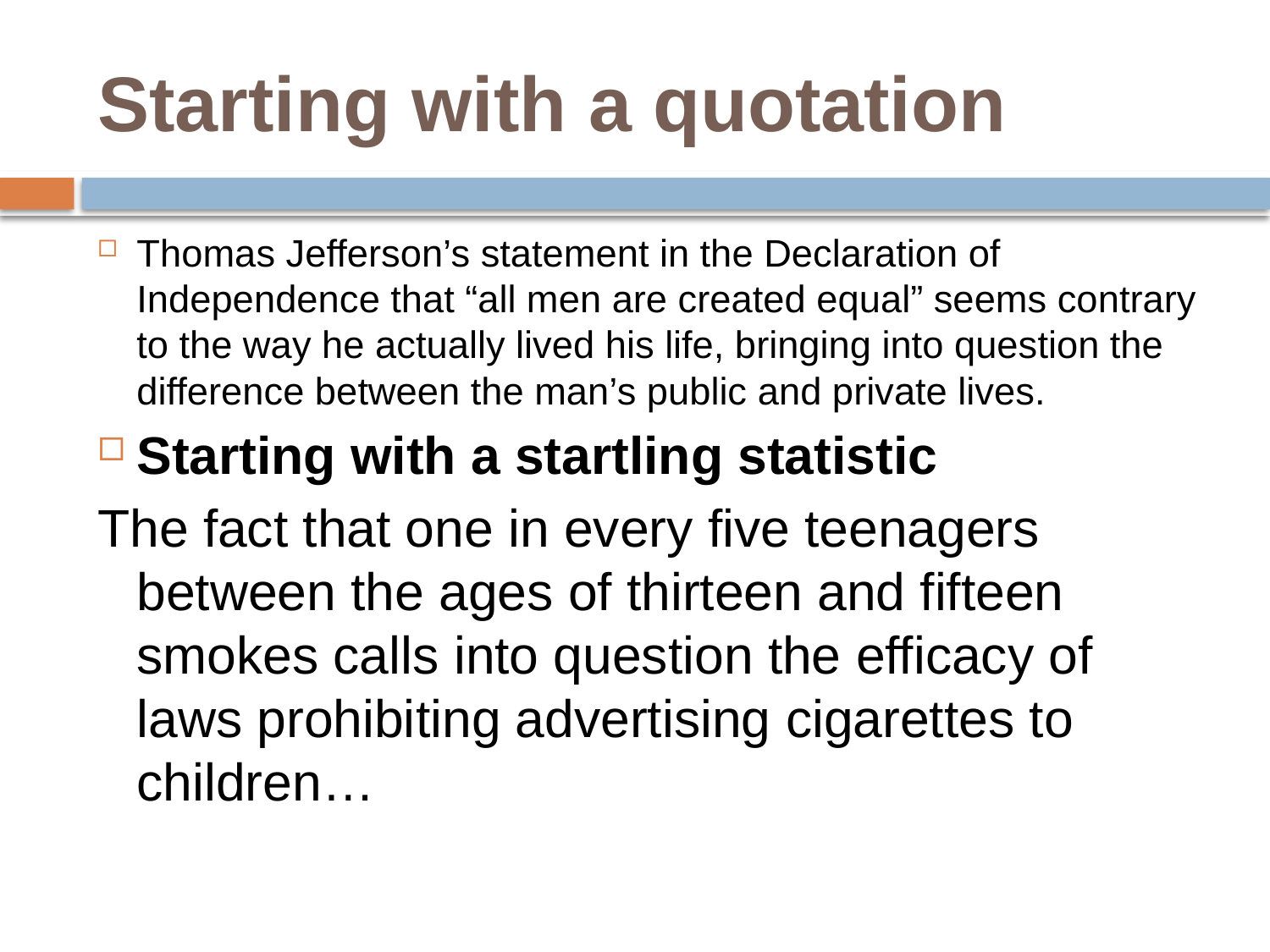

# Starting with a quotation
Thomas Jefferson’s statement in the Declaration of Independence that “all men are created equal” seems contrary to the way he actually lived his life, bringing into question the difference between the man’s public and private lives.
Starting with a startling statistic
The fact that one in every five teenagers between the ages of thirteen and fifteen smokes calls into question the efficacy of laws prohibiting advertising cigarettes to children…